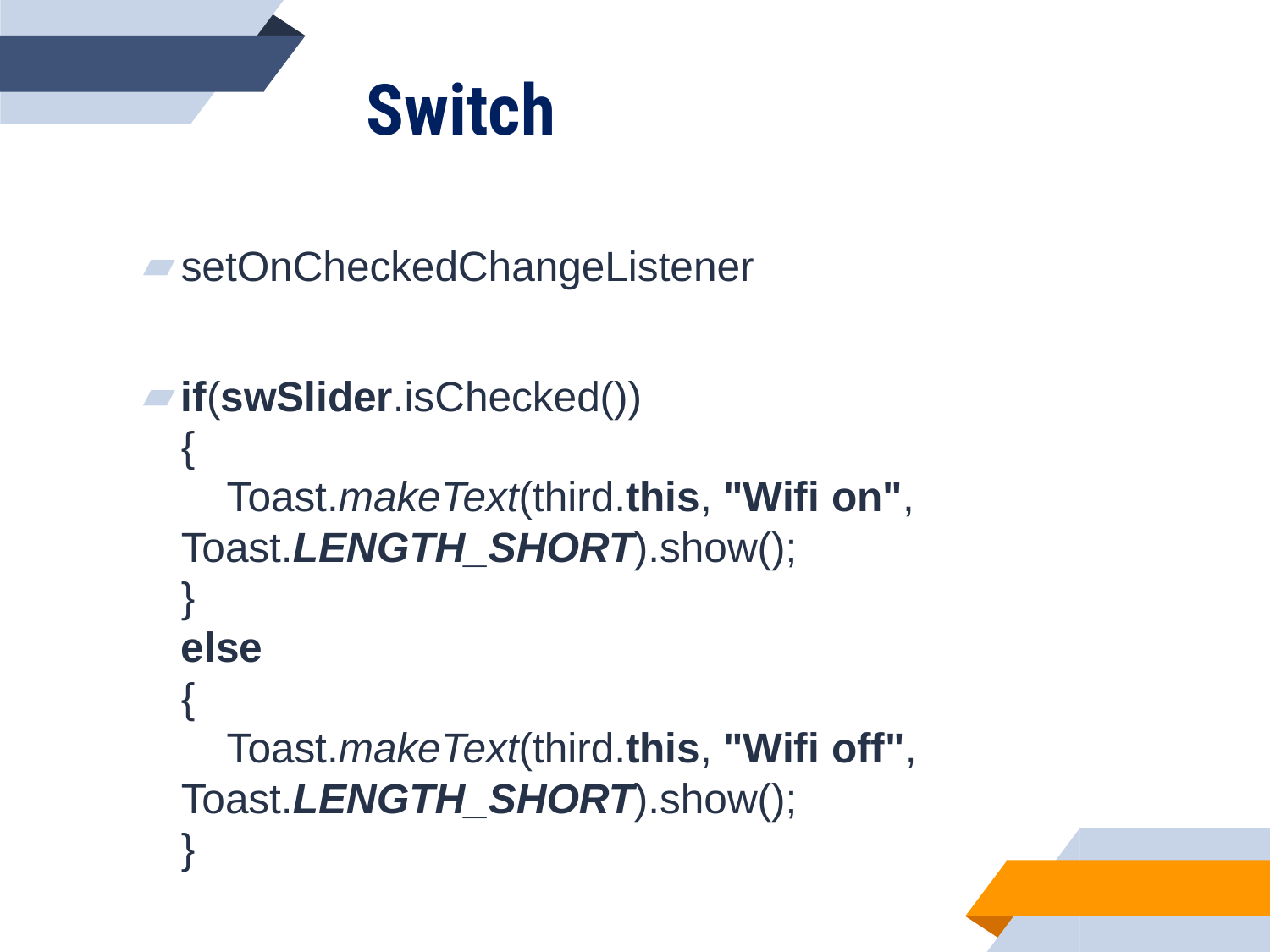

# Switch
setOnCheckedChangeListener

if(swSlider.isChecked())
{
    Toast.makeText(third.this, "Wifi on", Toast.LENGTH_SHORT).show();
}
else
{
    Toast.makeText(third.this, "Wifi off", Toast.LENGTH_SHORT).show();
}